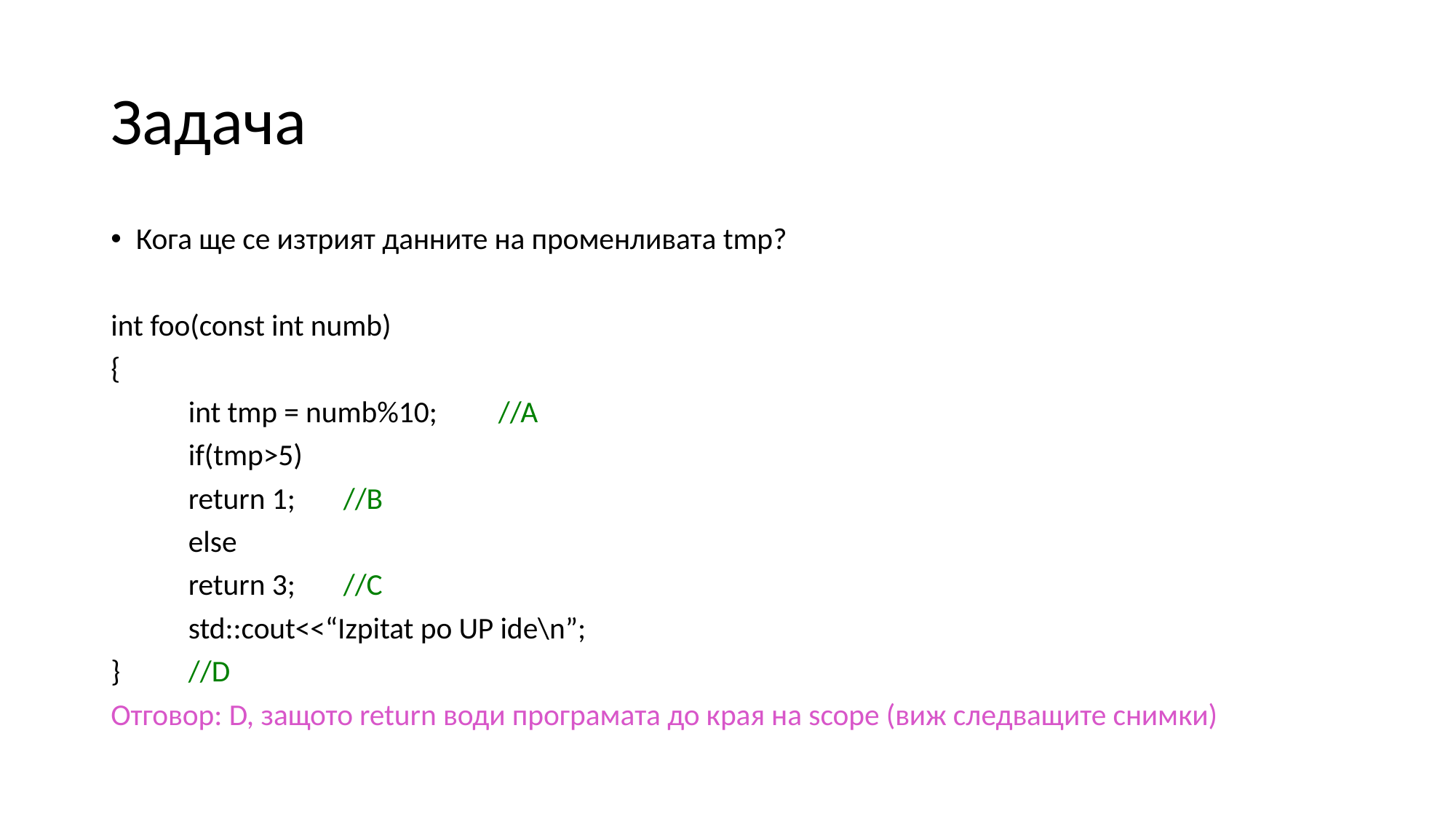

# Задача
Кога ще се изтрият данните на променливата tmp?

int foo(const int numb)
{
	int tmp = numb%10; 	//A
	if(tmp>5)
		return 1;	//B
	else
		return 3;	//C
	std::cout<<“Izpitat po UP ide\n”;
}				//D
Отговор: D, защото return води програмата до края на scope (виж следващите снимки)